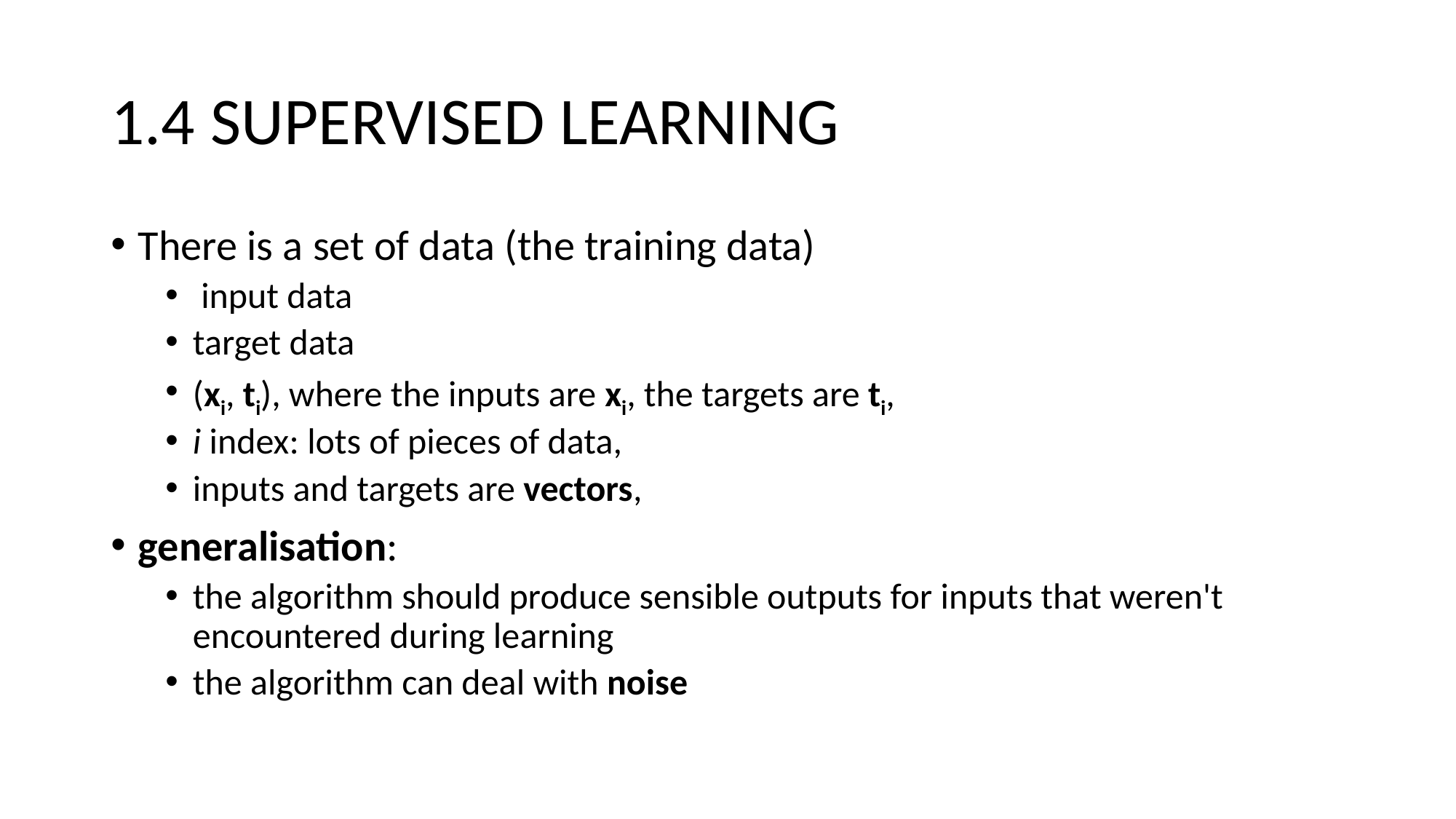

# 1.4 SUPERVISED LEARNING
There is a set of data (the training data)
 input data
target data
(xi, ti), where the inputs are xi, the targets are ti,
i index: lots of pieces of data,
inputs and targets are vectors,
generalisation:
the algorithm should produce sensible outputs for inputs that weren't encountered during learning
the algorithm can deal with noise